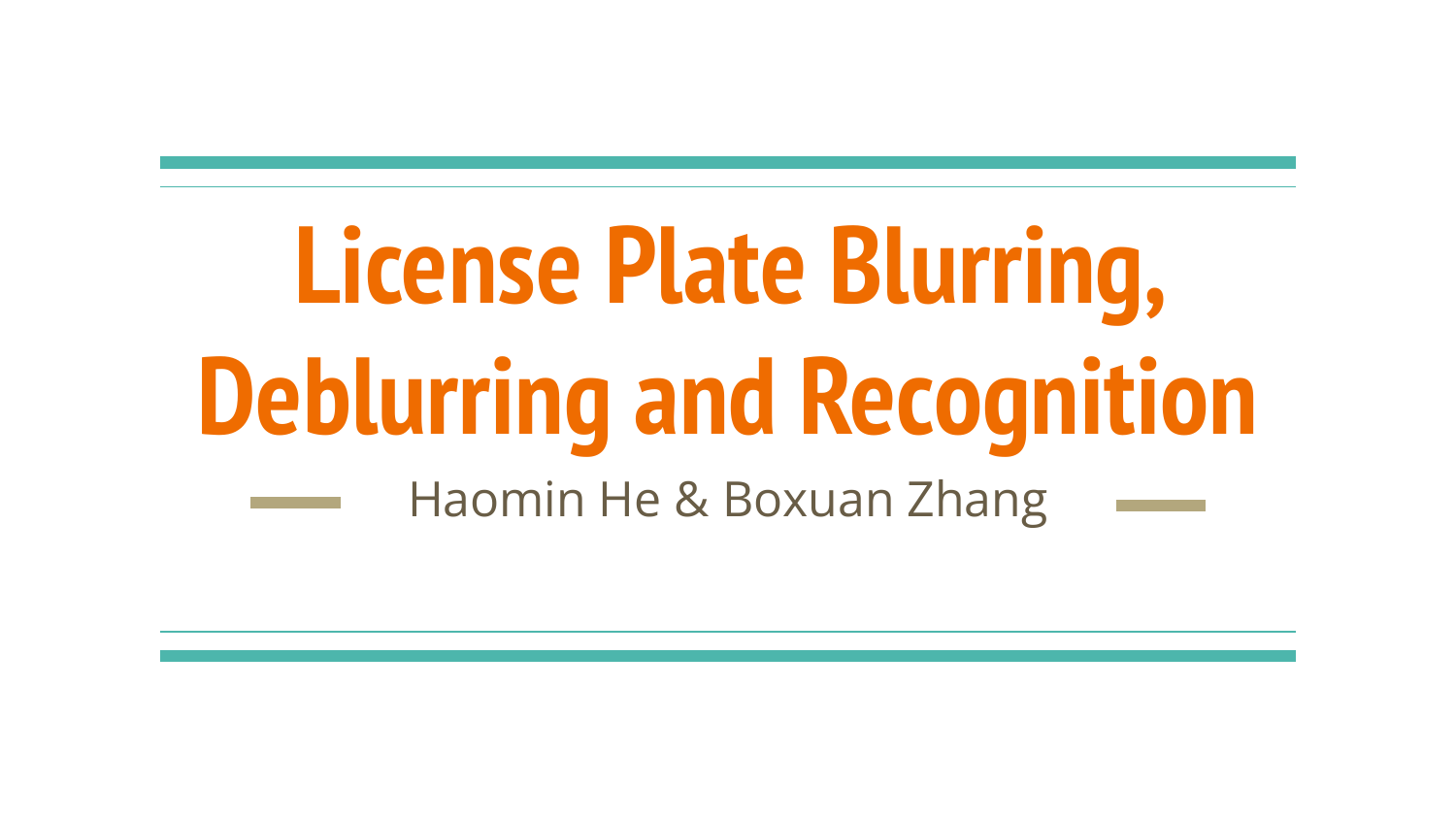

# License Plate Blurring, Deblurring and Recognition
Haomin He & Boxuan Zhang